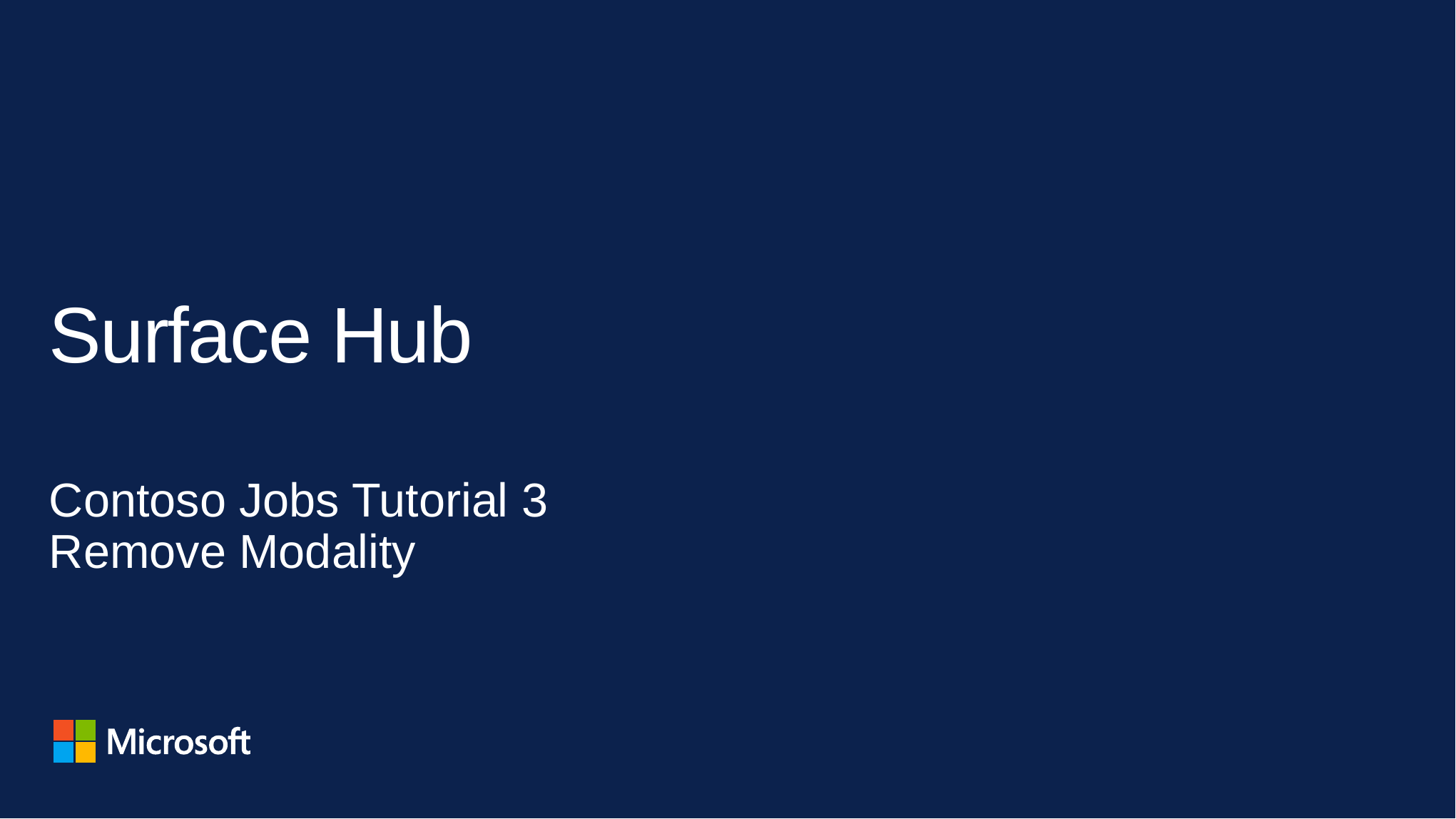

# Surface Hub
Contoso Jobs Tutorial 3
Remove Modality